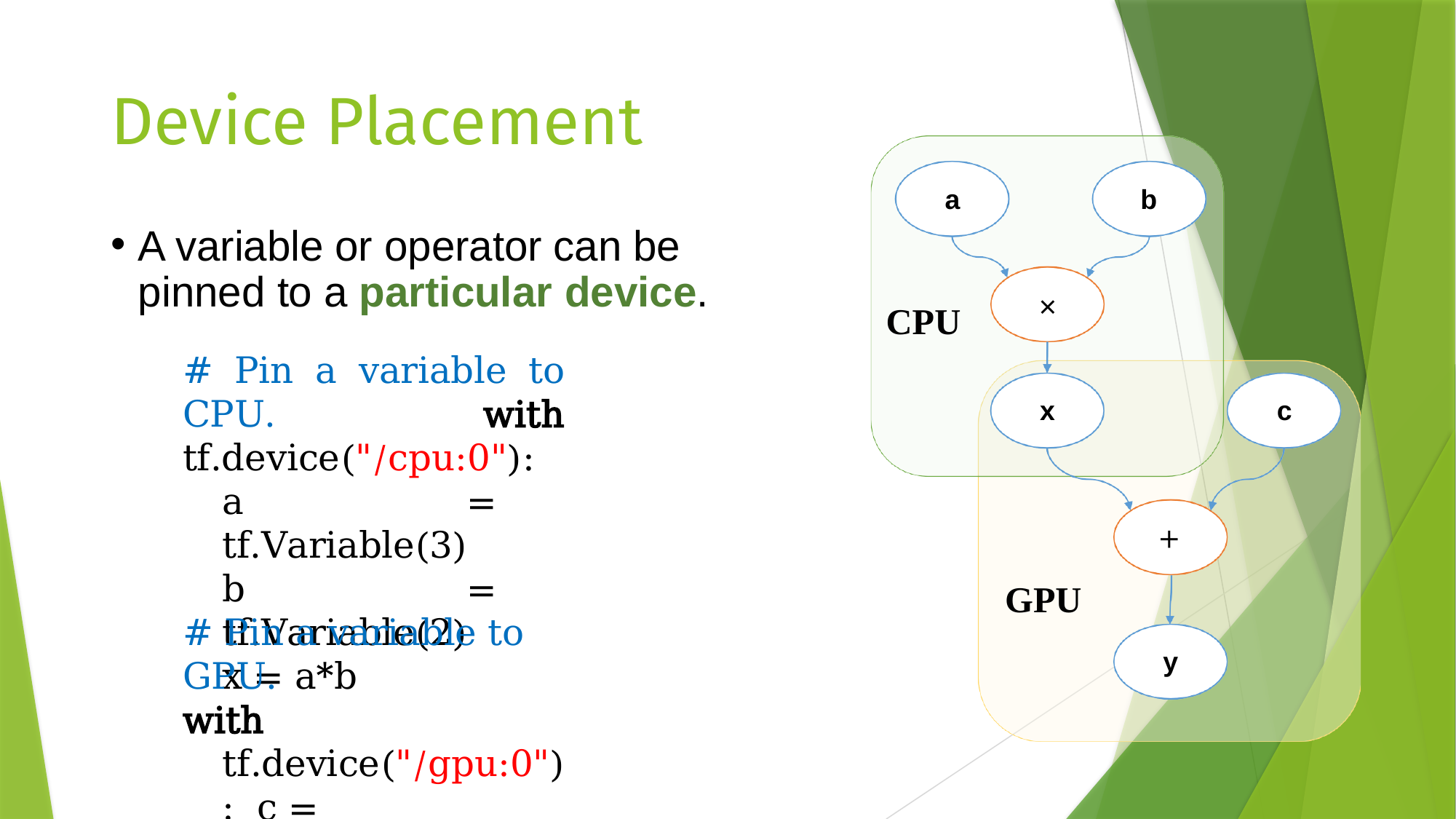

# Device Placement

a
b
A variable or operator can be  pinned to a particular device.
# Pin a variable to CPU.  with tf.device("/cpu:0"):
a = tf.Variable(3)  b = tf.Variable(2)  x = a*b
×
CPU
x
c
+
GPU
# Pin a variable to GPU.
with tf.device("/gpu:0"):  c = tf.Variable(1)
y = x + c
y